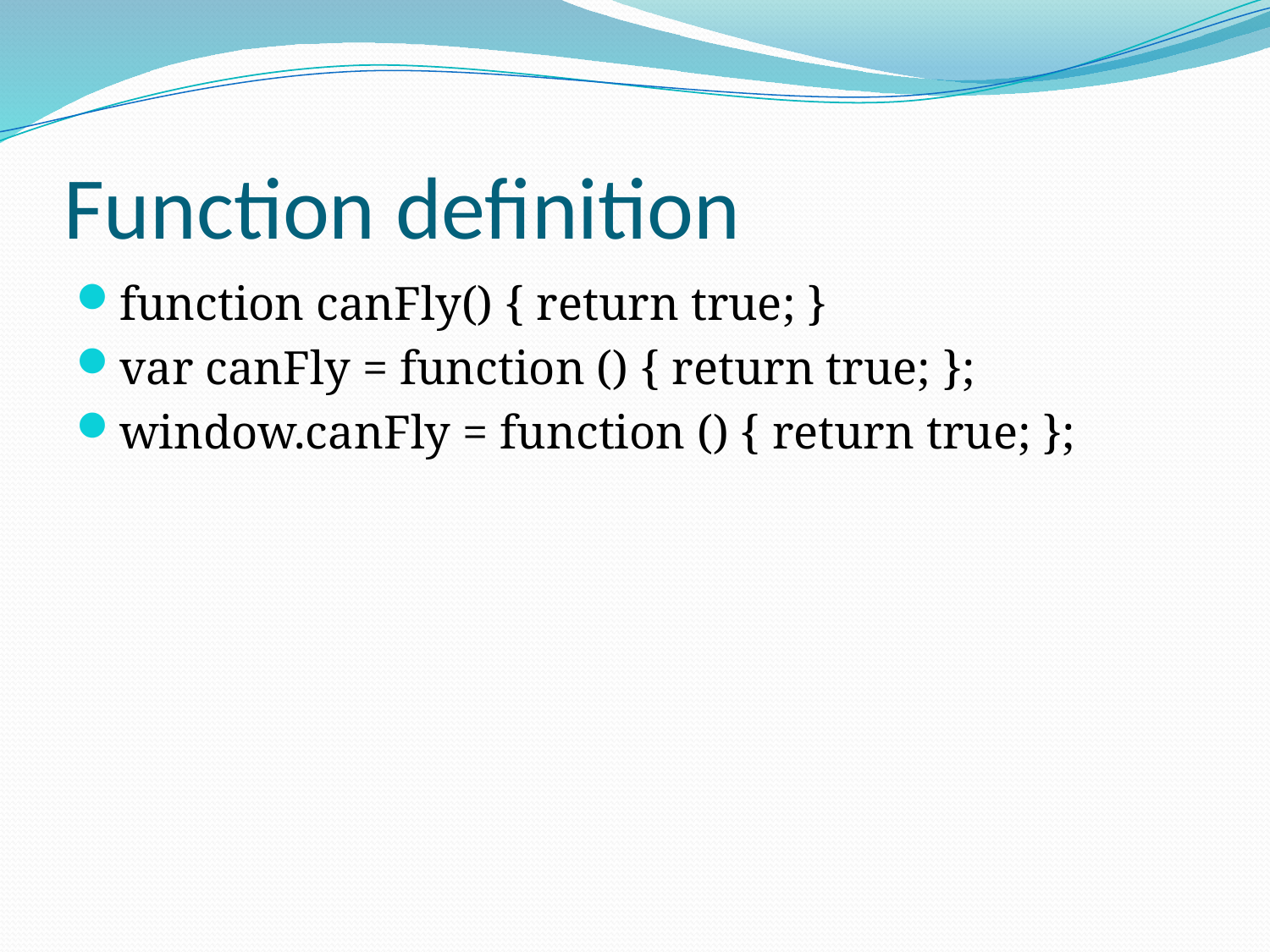

# Function definition
function canFly() { return true; }
var canFly = function () { return true; };
window.canFly = function () { return true; };